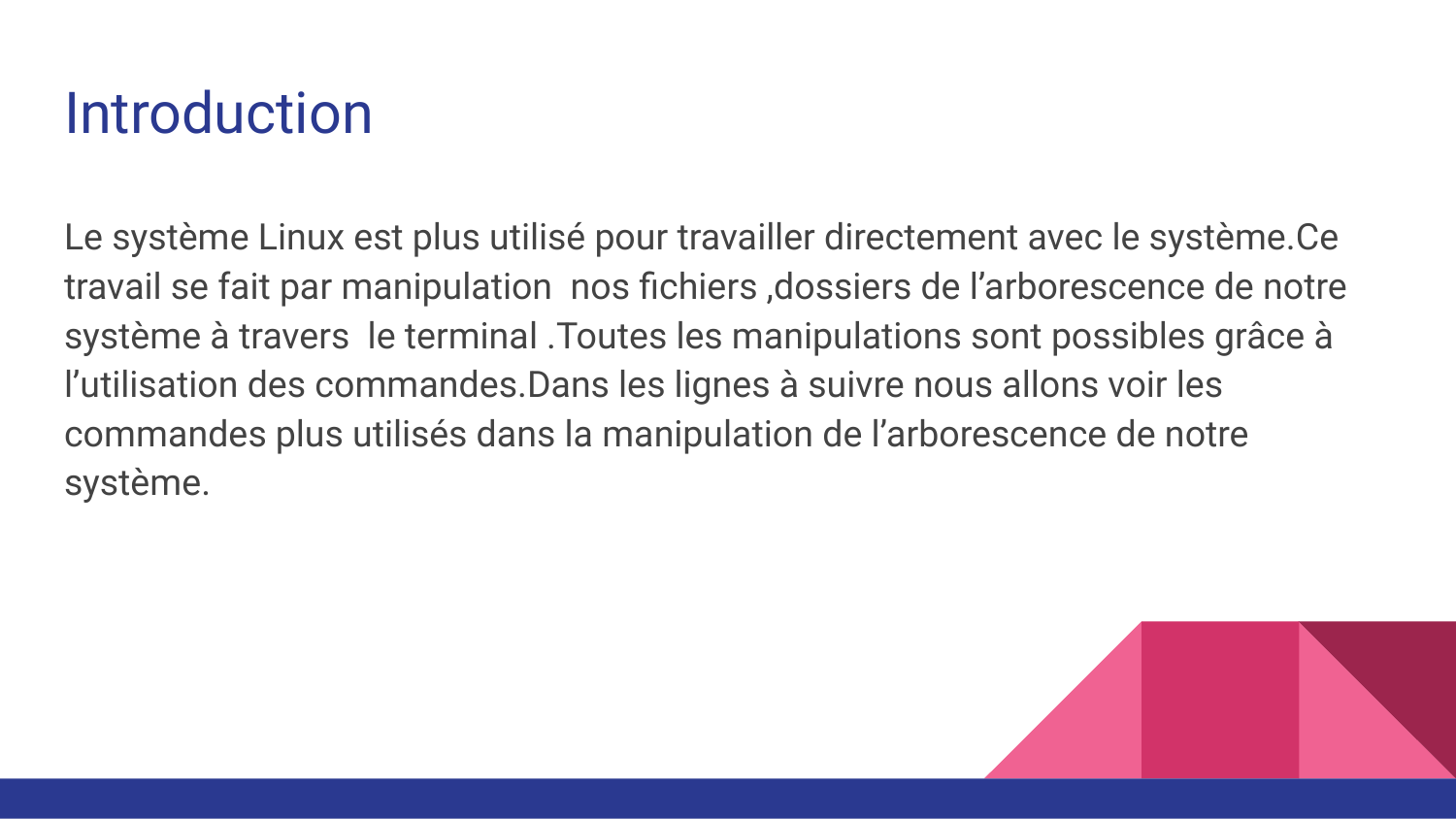

# Introduction
Le système Linux est plus utilisé pour travailler directement avec le système.Ce travail se fait par manipulation  nos fichiers ,dossiers de l’arborescence de notre système à travers  le terminal .Toutes les manipulations sont possibles grâce à l’utilisation des commandes.Dans les lignes à suivre nous allons voir les commandes plus utilisés dans la manipulation de l’arborescence de notre système.